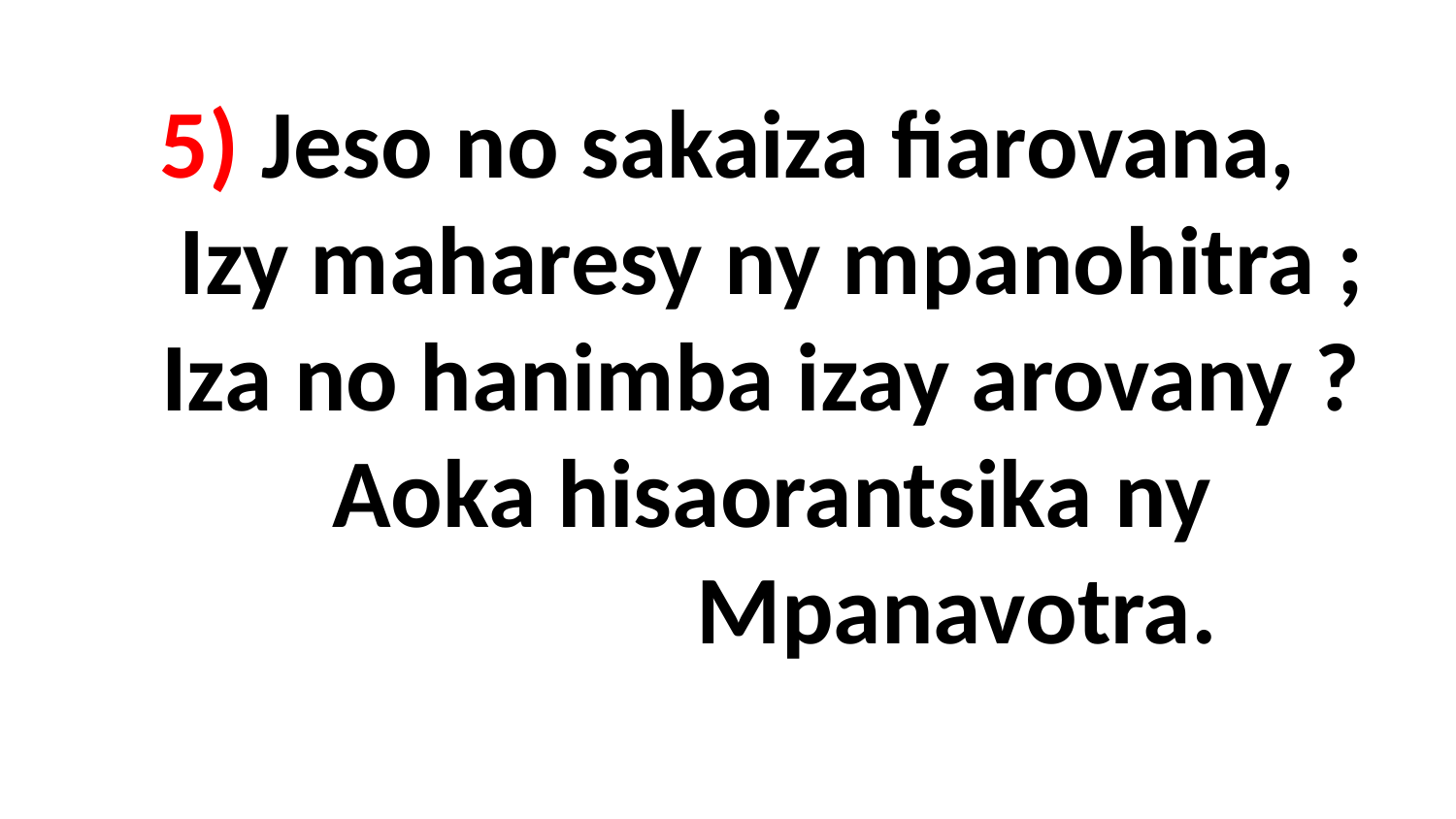

# 5) Jeso no sakaiza fiarovana, Izy maharesy ny mpanohitra ; Iza no hanimba izay arovany ? Aoka hisaorantsika ny Mpanavotra.